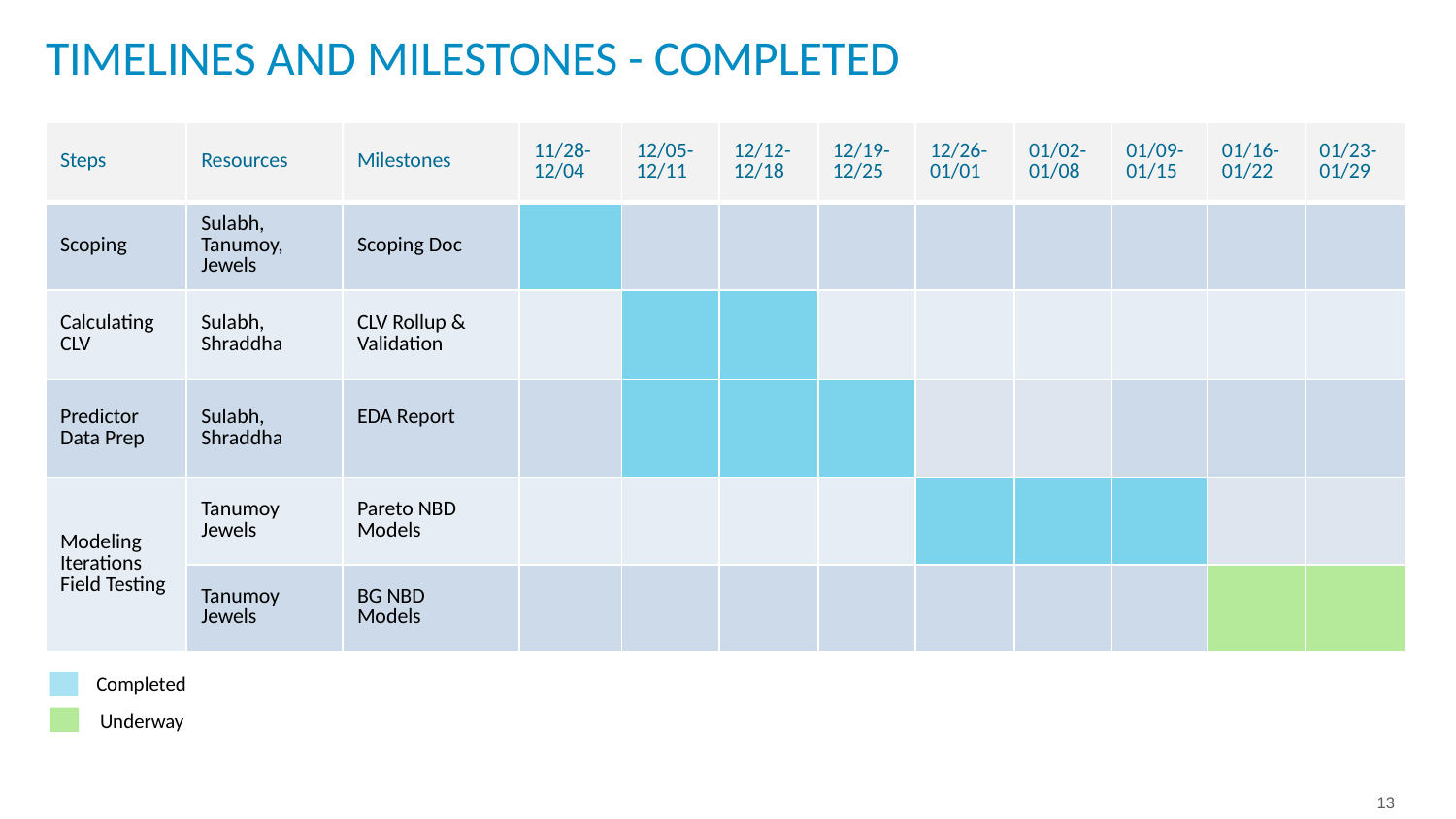

# TIMELINES AND MILESTONES - COMPLETED
| Steps | Resources | Milestones | 11/28-12/04 | 12/05-12/11 | 12/12-12/18 | 12/19-12/25 | 12/26-01/01 | 01/02-01/08 | 01/09-01/15 | 01/16-01/22 | 01/23-01/29 |
| --- | --- | --- | --- | --- | --- | --- | --- | --- | --- | --- | --- |
| Scoping | Sulabh, Tanumoy, Jewels | Scoping Doc |  |  |  |  |  |  |  |  |  |
| Calculating CLV | Sulabh, Shraddha | CLV Rollup & Validation |  |  |  |  |  |  |  |  |  |
| Predictor Data Prep | Sulabh, Shraddha | EDA Report |  |  |  |  |  |  |  |  |  |
| Modeling Iterations Field Testing | Tanumoy Jewels | Pareto NBD Models |  |  |  |  |  |  |  |  |  |
|  | Tanumoy Jewels | BG NBD Models |  |  |  |  |  |  |  |  |  |

Completed

Underway